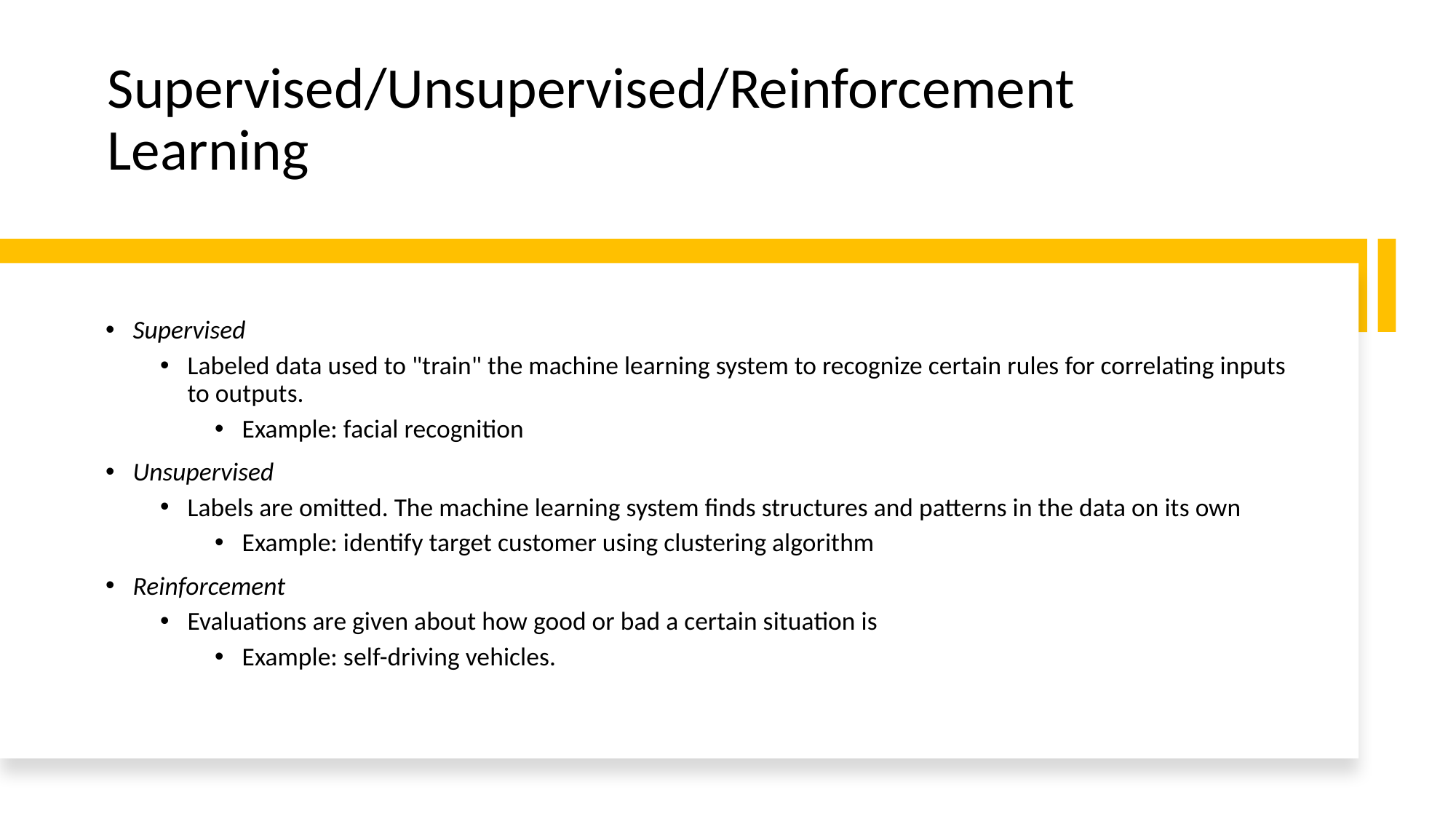

# Supervised/Unsupervised/Reinforcement Learning

Supervised
Labeled data used to "train" the machine learning system to recognize certain rules for correlating inputs to outputs.
Example: facial recognition
Unsupervised
Labels are omitted. The machine learning system finds structures and patterns in the data on its own
Example: identify target customer using clustering algorithm
Reinforcement
Evaluations are given about how good or bad a certain situation is
Example: self-driving vehicles.